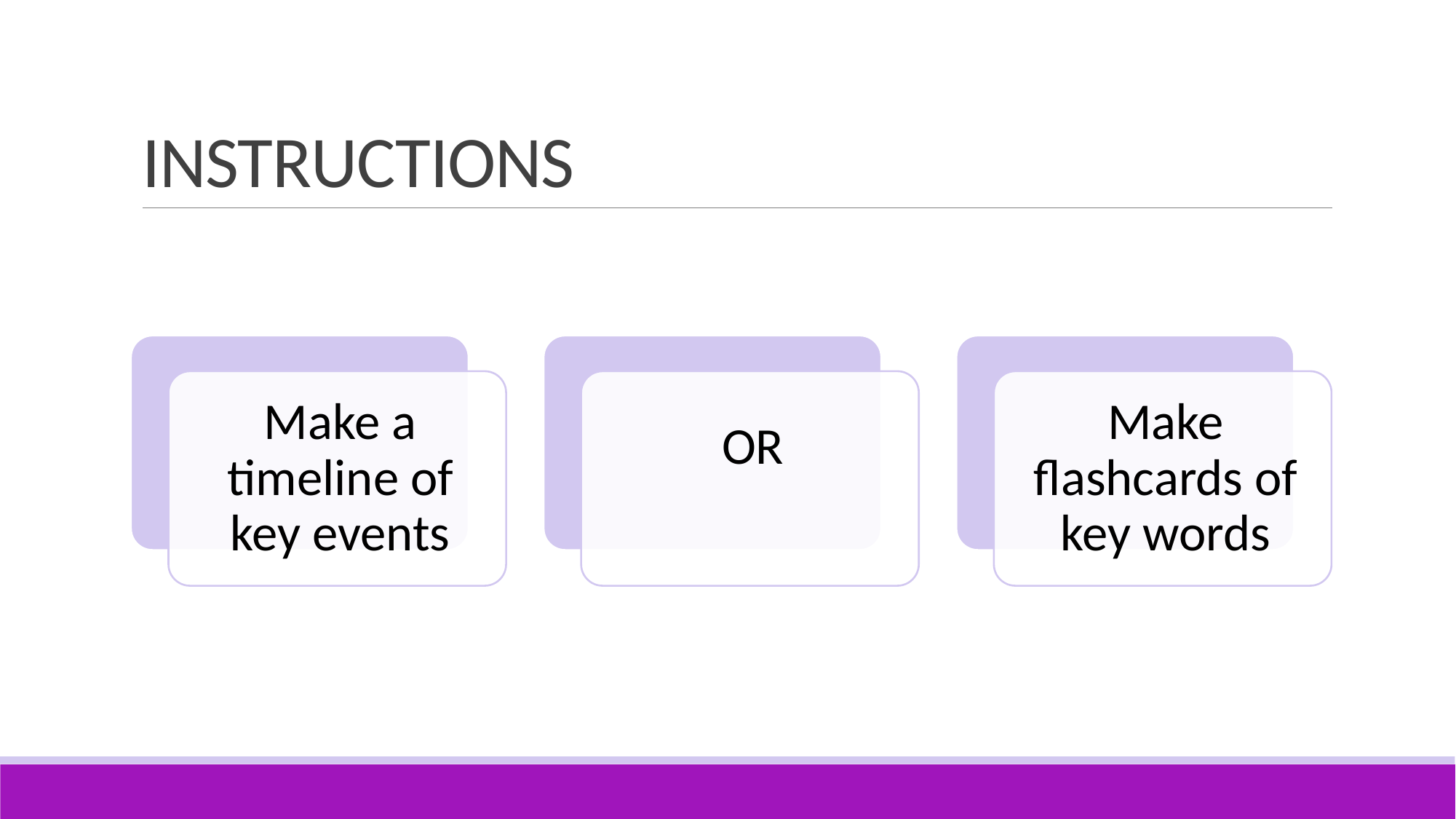

# INSTRUCTIONS
Make a timeline of key events
OR
Make flashcards of key words